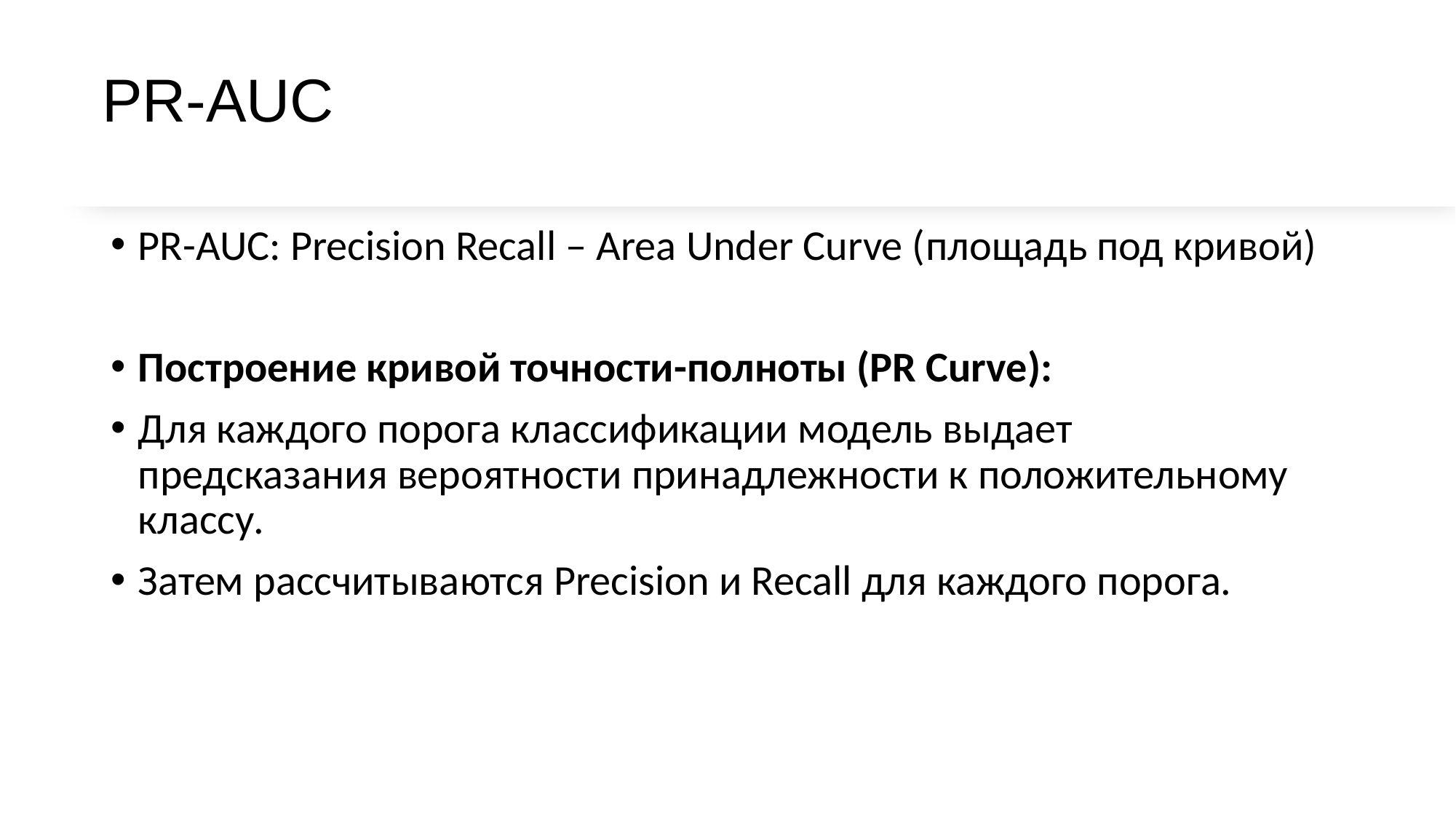

# PR-AUC
PR-AUC: Precision Recall – Area Under Curve (площадь под кривой)

Построение кривой точности-полноты (PR Curve):
Для каждого порога классификации модель выдает предсказания вероятности принадлежности к положительному классу.
Затем рассчитываются Precision и Recall для каждого порога.